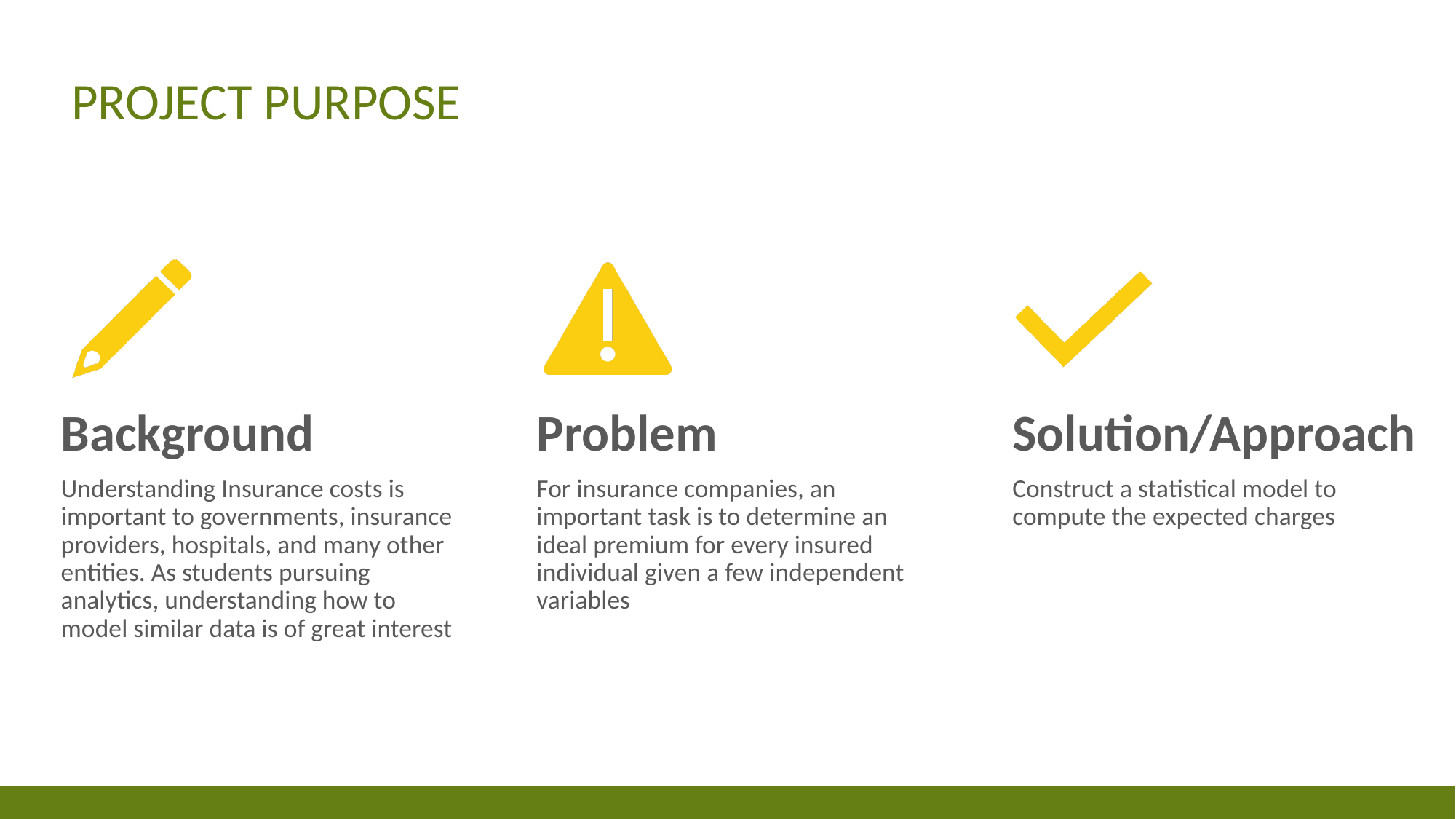

Project purpose
Background
Understanding Insurance costs is important to governments, insurance providers, hospitals, and many other entities. As students pursuing analytics, understanding how to model similar data is of great interest
Problem
For insurance companies, an important task is to determine an ideal premium for every insured individual given a few independent variables
Solution/Approach
Construct a statistical model to compute the expected charges